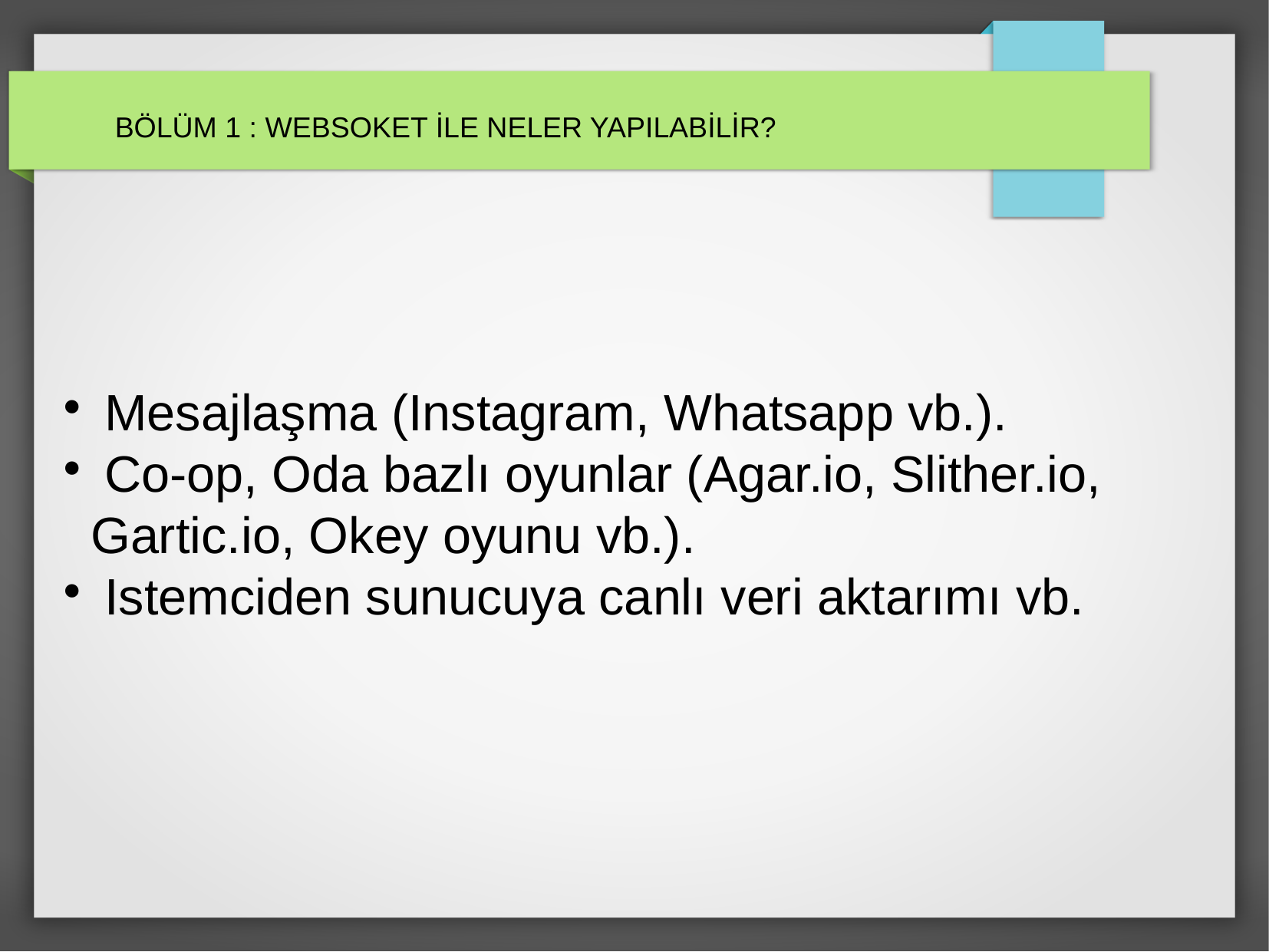

BÖLÜM 1 : WEBSOKET İLE NELER YAPILABİLİR?
 Mesajlaşma (Instagram, Whatsapp vb.).
 Co-op, Oda bazlı oyunlar (Agar.io, Slither.io, Gartic.io, Okey oyunu vb.).
 Istemciden sunucuya canlı veri aktarımı vb.